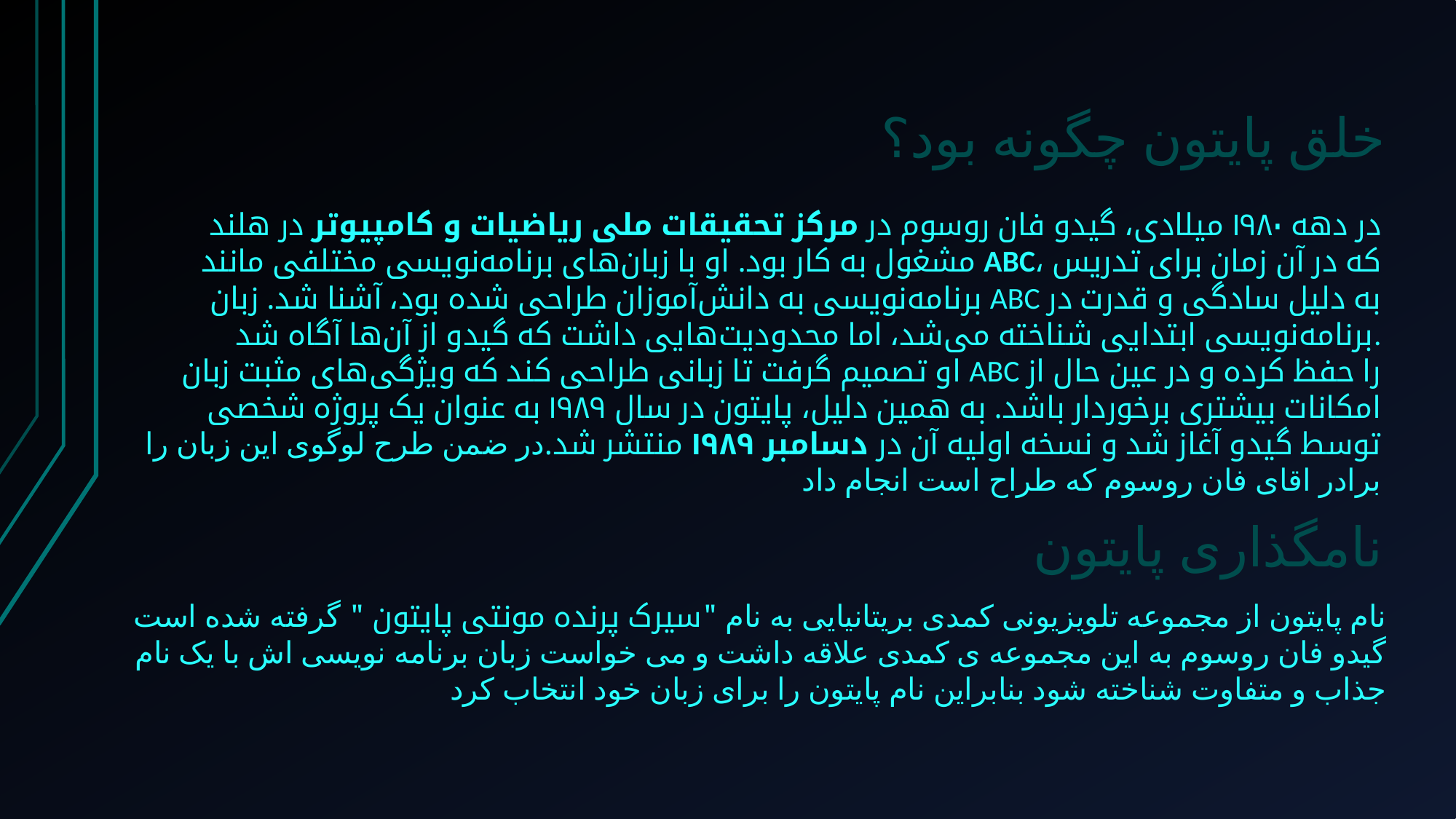

خلق پایتون چگونه بود؟
در دهه ۱۹۸۰ میلادی، گیدو فان روسوم در مرکز تحقیقات ملی ریاضیات و کامپیوتر در هلند  مشغول به کار بود. او با زبان‌های برنامه‌نویسی مختلفی مانند ABC، که در آن زمان برای تدریس برنامه‌نویسی به دانش‌آموزان طراحی شده بود، آشنا شد. زبان ABC به دلیل سادگی و قدرت در برنامه‌نویسی ابتدایی شناخته می‌شد، اما محدودیت‌هایی داشت که گیدو از آن‌ها آگاه شد.
او تصمیم گرفت تا زبانی طراحی کند که ویژگی‌های مثبت زبان ABC را حفظ کرده و در عین حال از امکانات بیشتری برخوردار باشد. به همین دلیل، پایتون در سال ۱۹۸۹ به عنوان یک پروژه شخصی توسط گیدو آغاز شد و نسخه اولیه آن در دسامبر ۱۹۸۹ منتشر شد.در ضمن طرح لوگوی این زبان را برادر اقای فان روسوم که طراح است انجام داد
نامگذاری پایتون
نام پایتون از مجموعه تلویزیونی کمدی بریتانیایی به نام "سیرک پرنده مونتی پایتون " گرفته شده است
گیدو فان روسوم به این مجموعه ی کمدی علاقه داشت و می خواست زبان برنامه نویسی اش با یک نام جذاب و متفاوت شناخته شود بنابراین نام پایتون را برای زبان خود انتخاب کرد